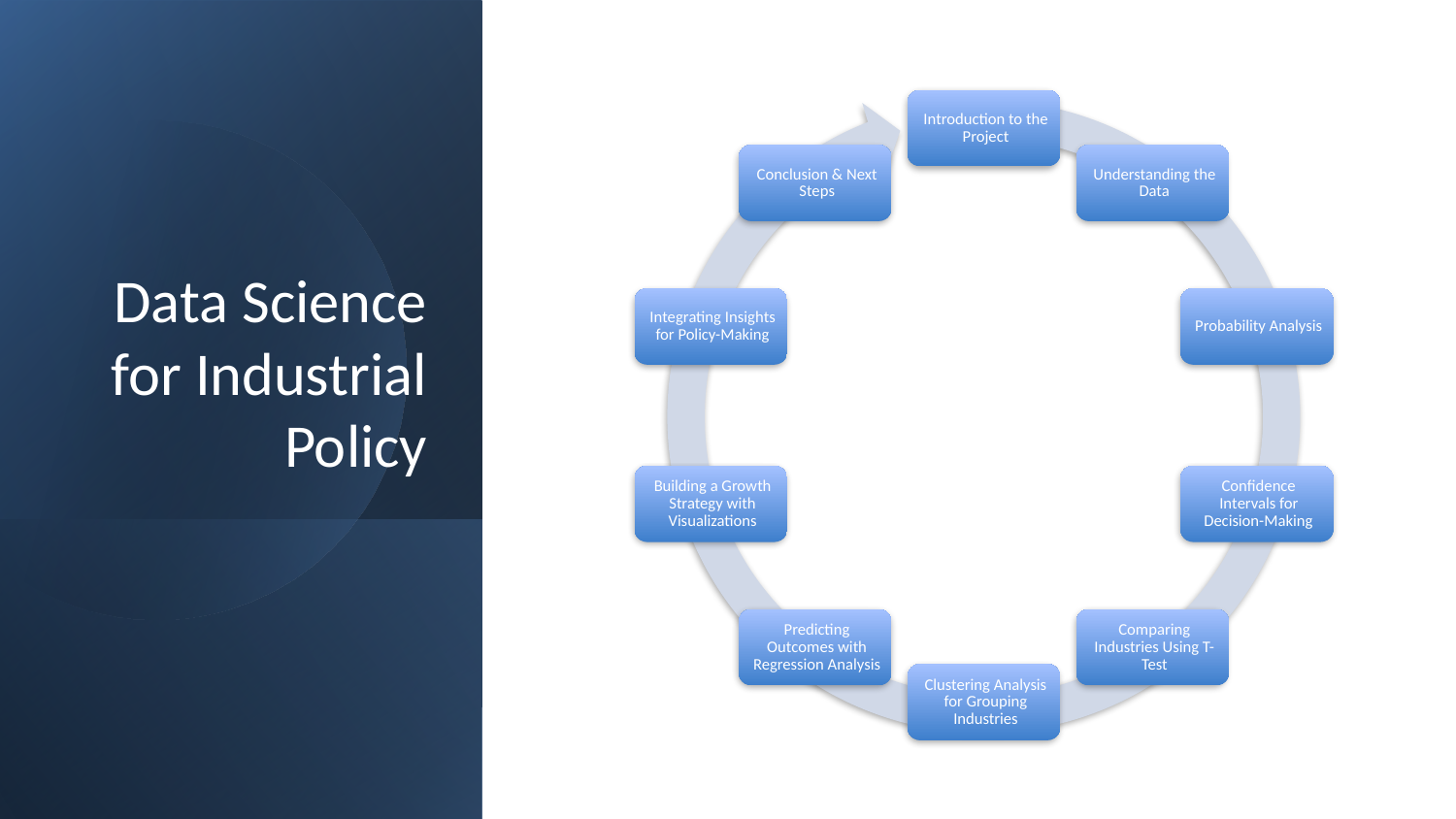

Introduction to the Project
Understanding the Data
Probability Analysis
Confidence Intervals for Decision-Making
Comparing Industries Using T-Test
Clustering Analysis for Grouping Industries
Predicting Outcomes with Regression Analysis
Building a Growth Strategy with Visualizations
Integrating Insights for Policy-Making
Conclusion & Next Steps

# Data Science for Industrial Policy